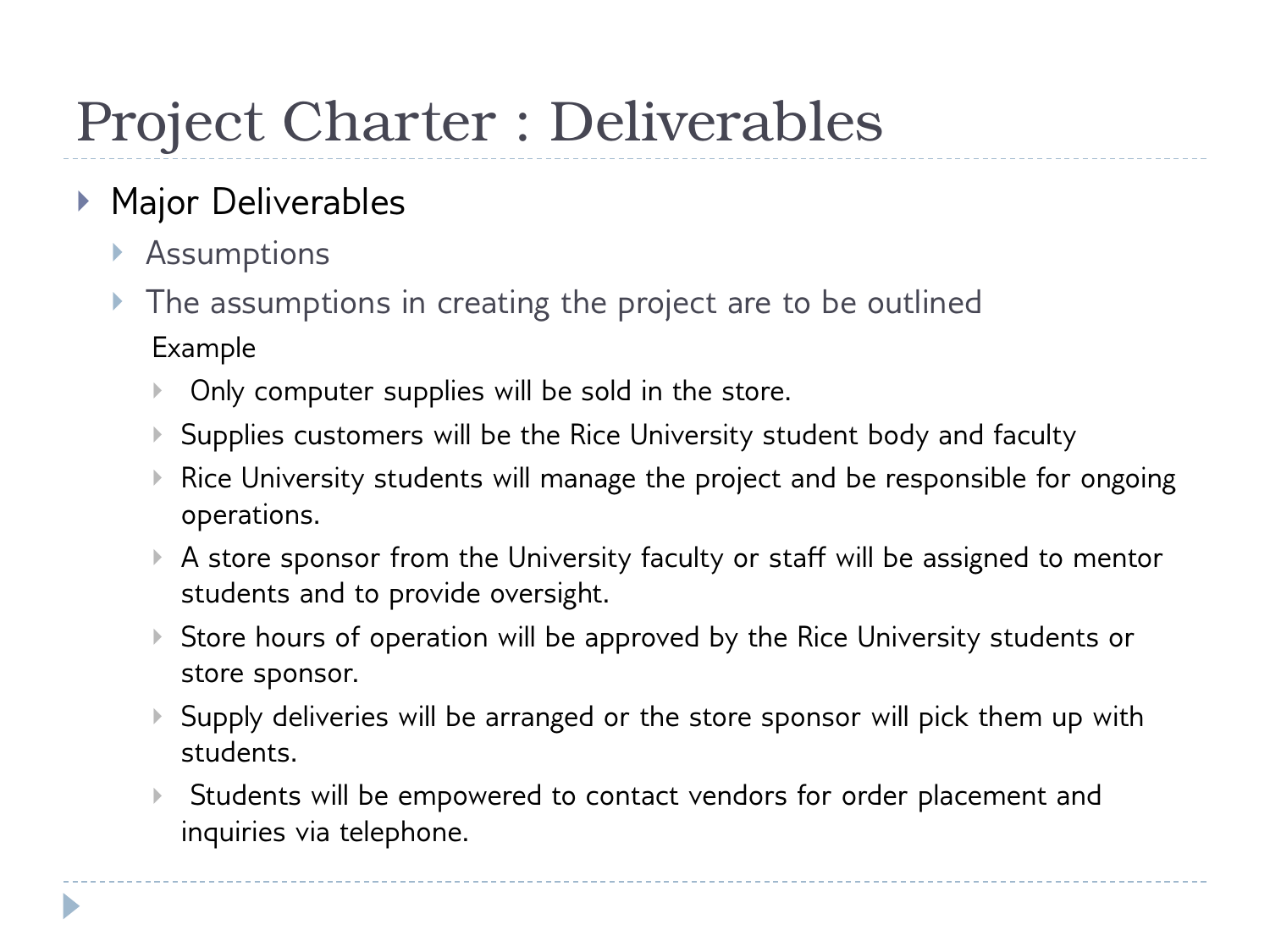

# Project Charter : Deliverables
Major Deliverables
Assumptions
The assumptions in creating the project are to be outlined
Example
	 Only computer supplies will be sold in the store.
Supplies customers will be the Rice University student body and faculty
Rice University students will manage the project and be responsible for ongoing operations.
A store sponsor from the University faculty or staff will be assigned to mentor students and to provide oversight.
Store hours of operation will be approved by the Rice University students or store sponsor.
Supply deliveries will be arranged or the store sponsor will pick them up with students.
 Students will be empowered to contact vendors for order placement and inquiries via telephone.